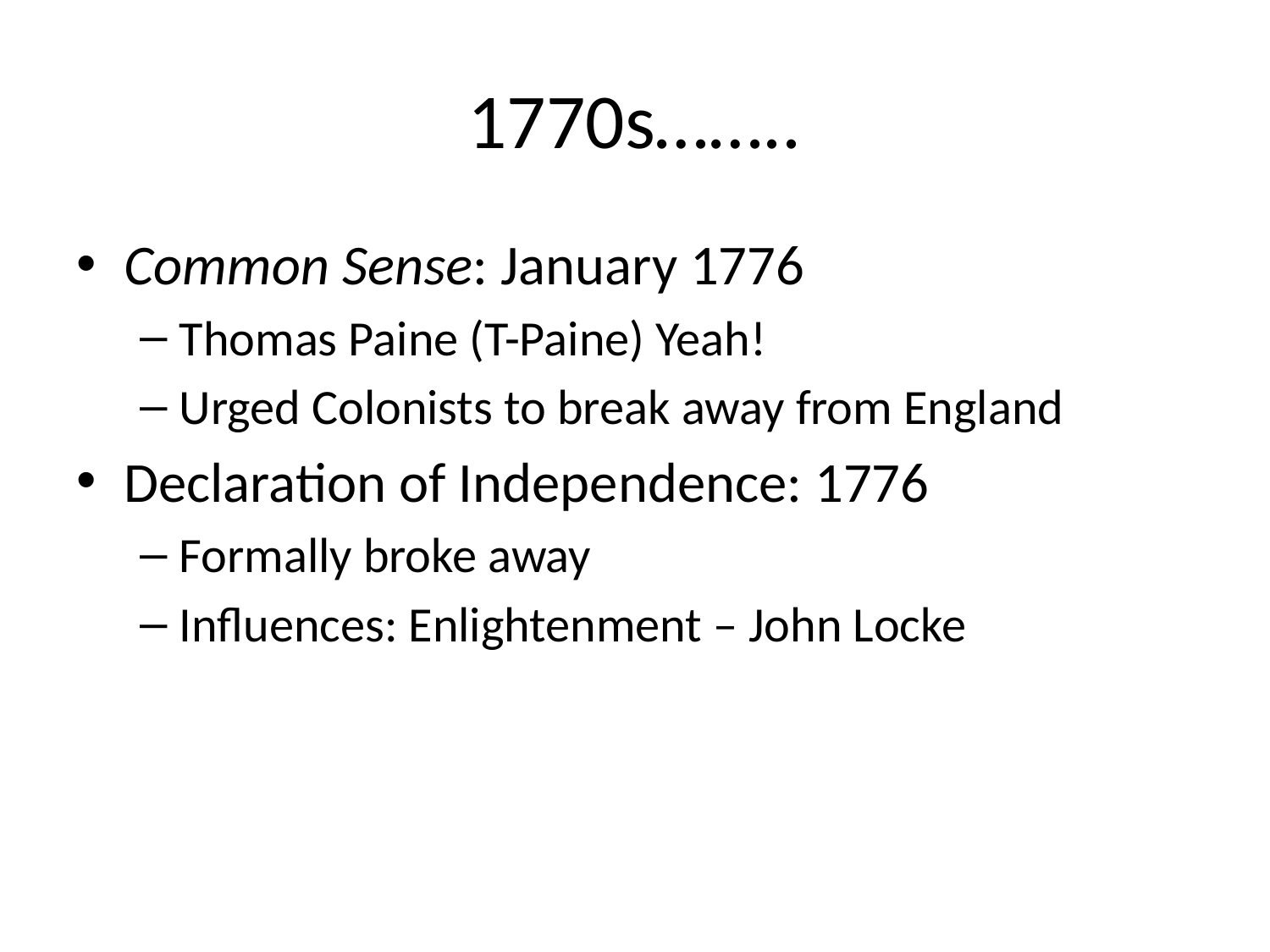

# 1770s……..
Common Sense: January 1776
Thomas Paine (T-Paine) Yeah!
Urged Colonists to break away from England
Declaration of Independence: 1776
Formally broke away
Influences: Enlightenment – John Locke